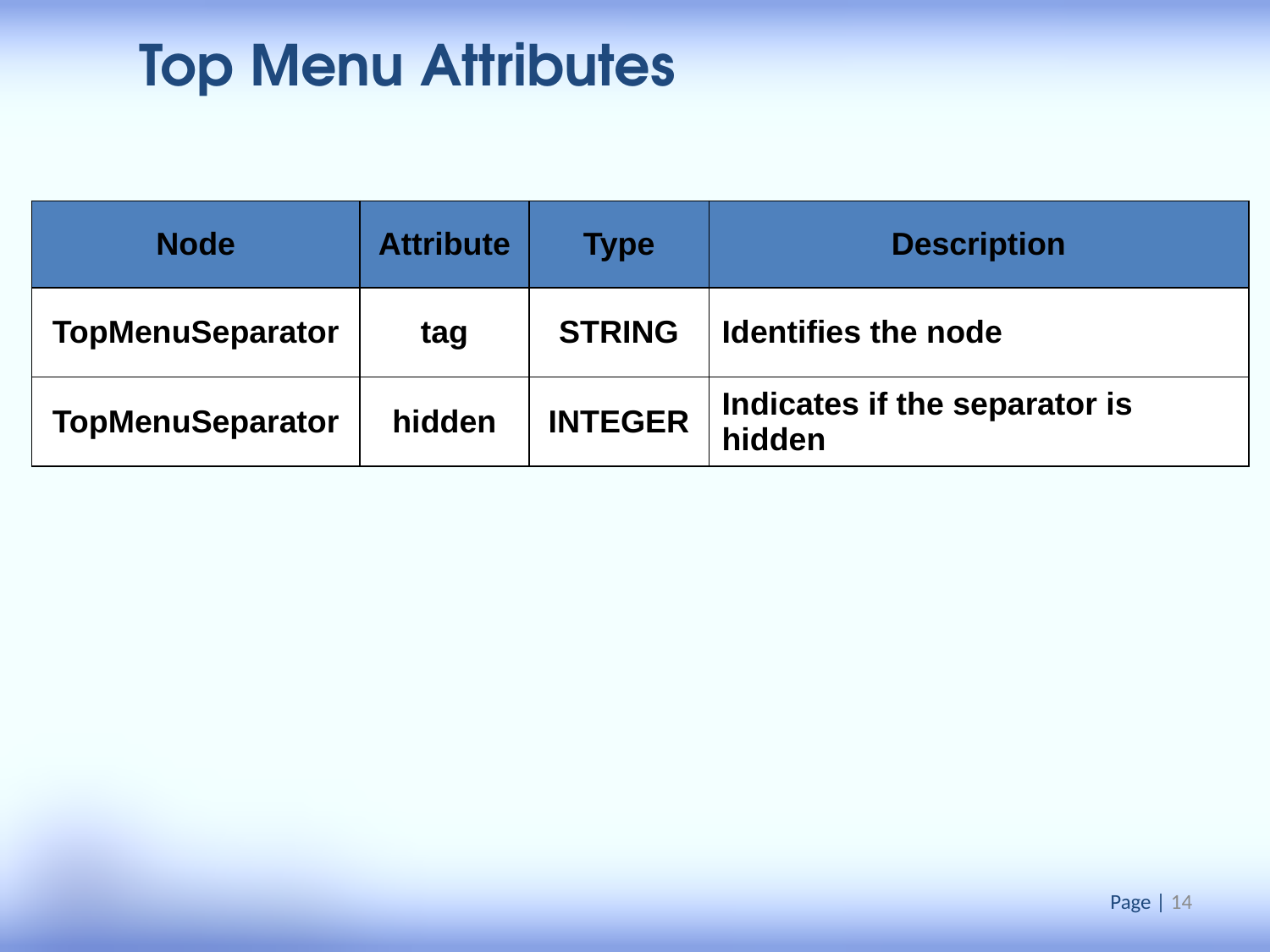

Top Menu Attributes
| Node | Attribute | Type | Description |
| --- | --- | --- | --- |
| TopMenuSeparator | tag | STRING | Identifies the node |
| TopMenuSeparator | hidden | INTEGER | Indicates if the separator is hidden |